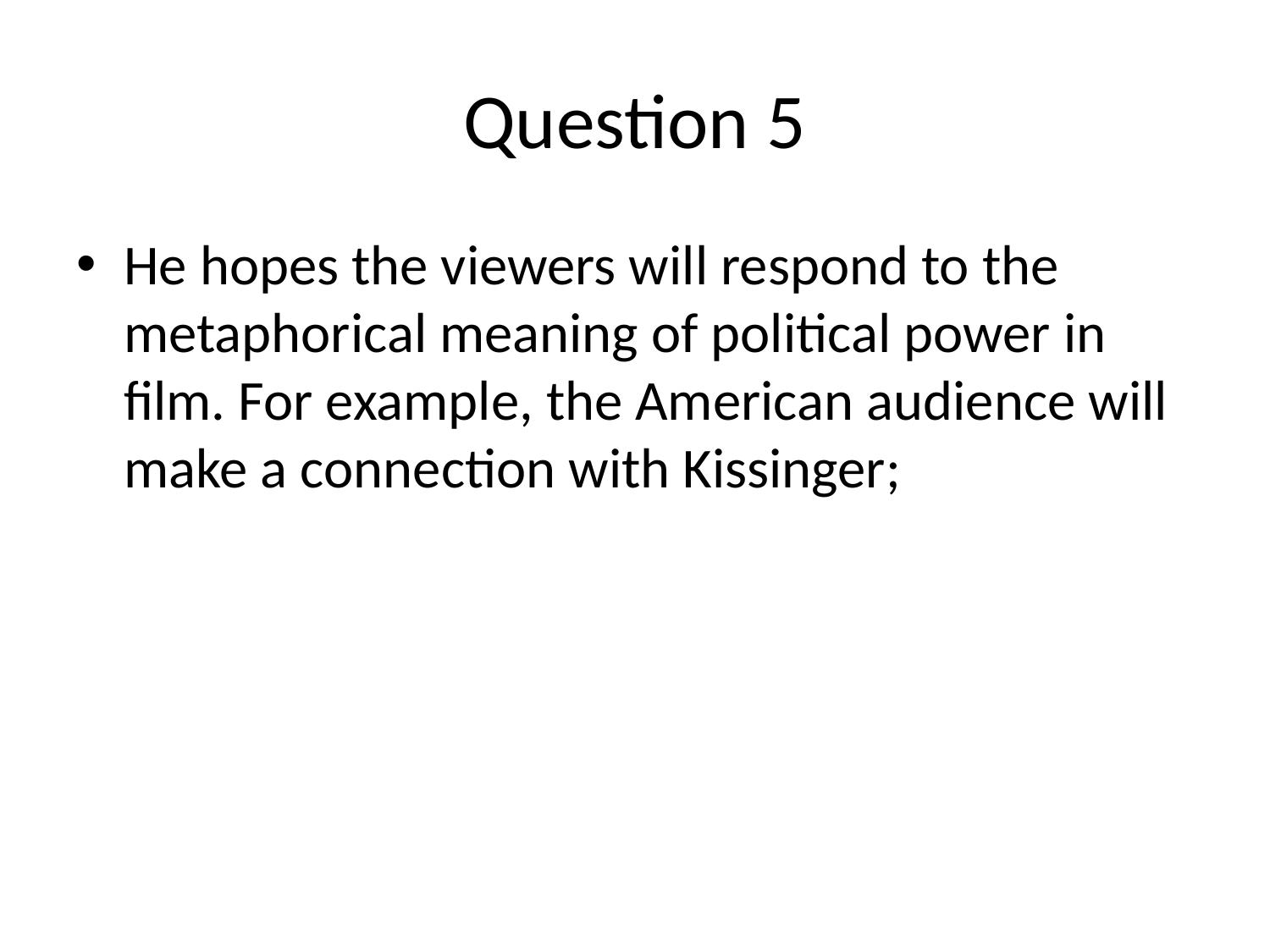

# Question 5
He hopes the viewers will respond to the metaphorical meaning of political power in film. For example, the American audience will make a connection with Kissinger;